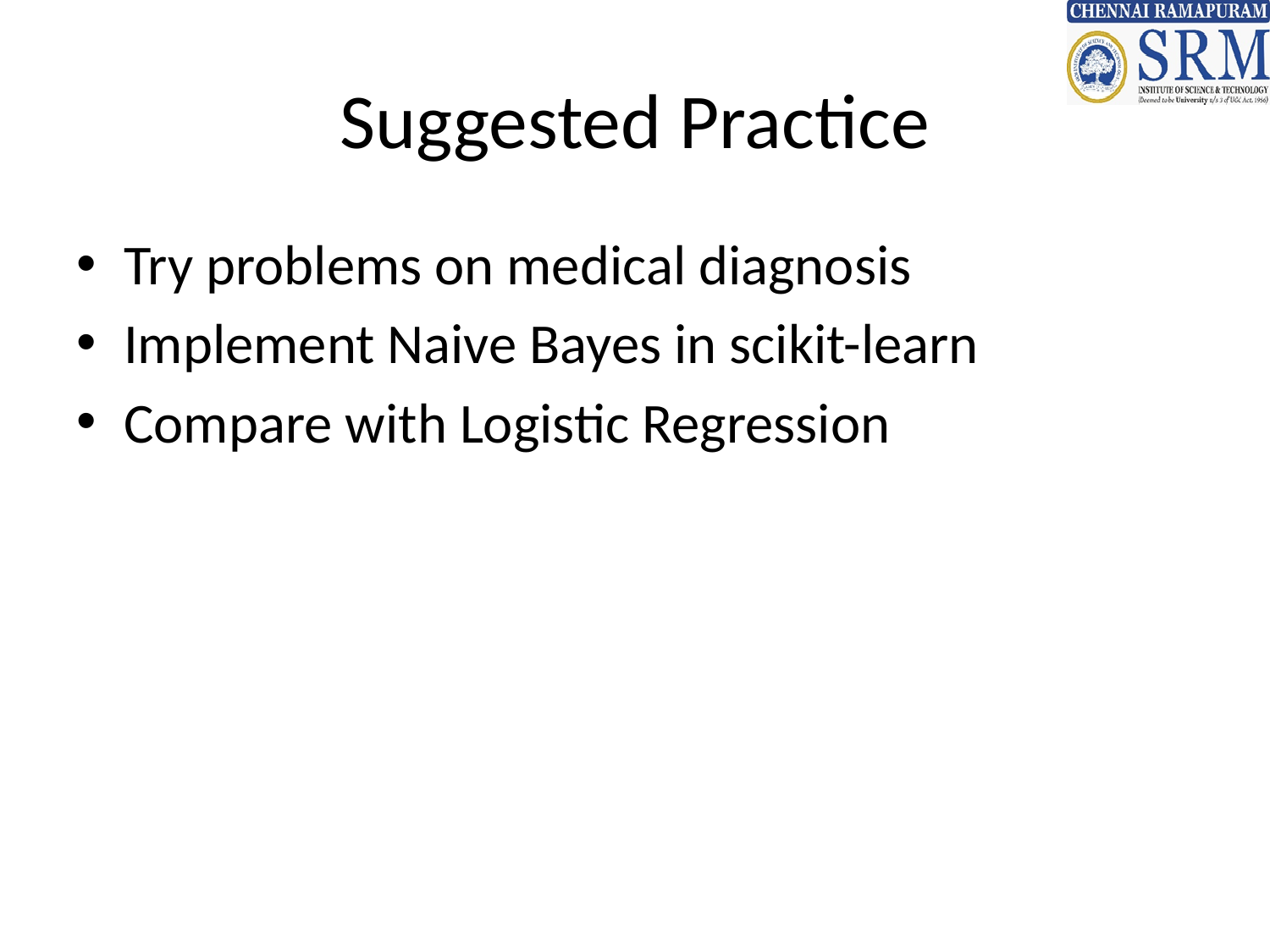

# Suggested Practice
Try problems on medical diagnosis
Implement Naive Bayes in scikit-learn
Compare with Logistic Regression